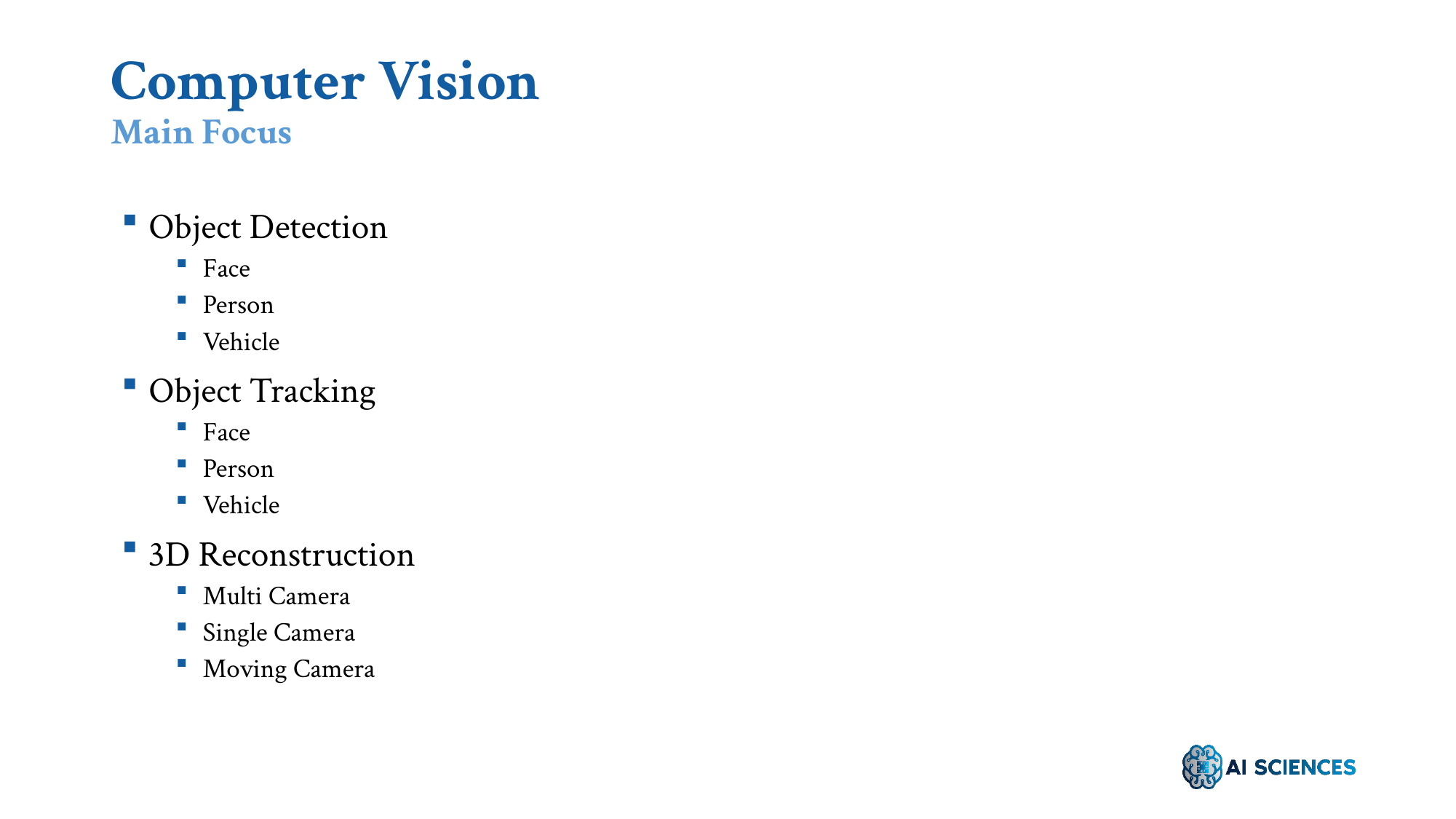

# Computer Vision Main Focus
Object Detection
Face
Person
Vehicle
Object Tracking
Face
Person
Vehicle
3D Reconstruction
Multi Camera
Single Camera
Moving Camera